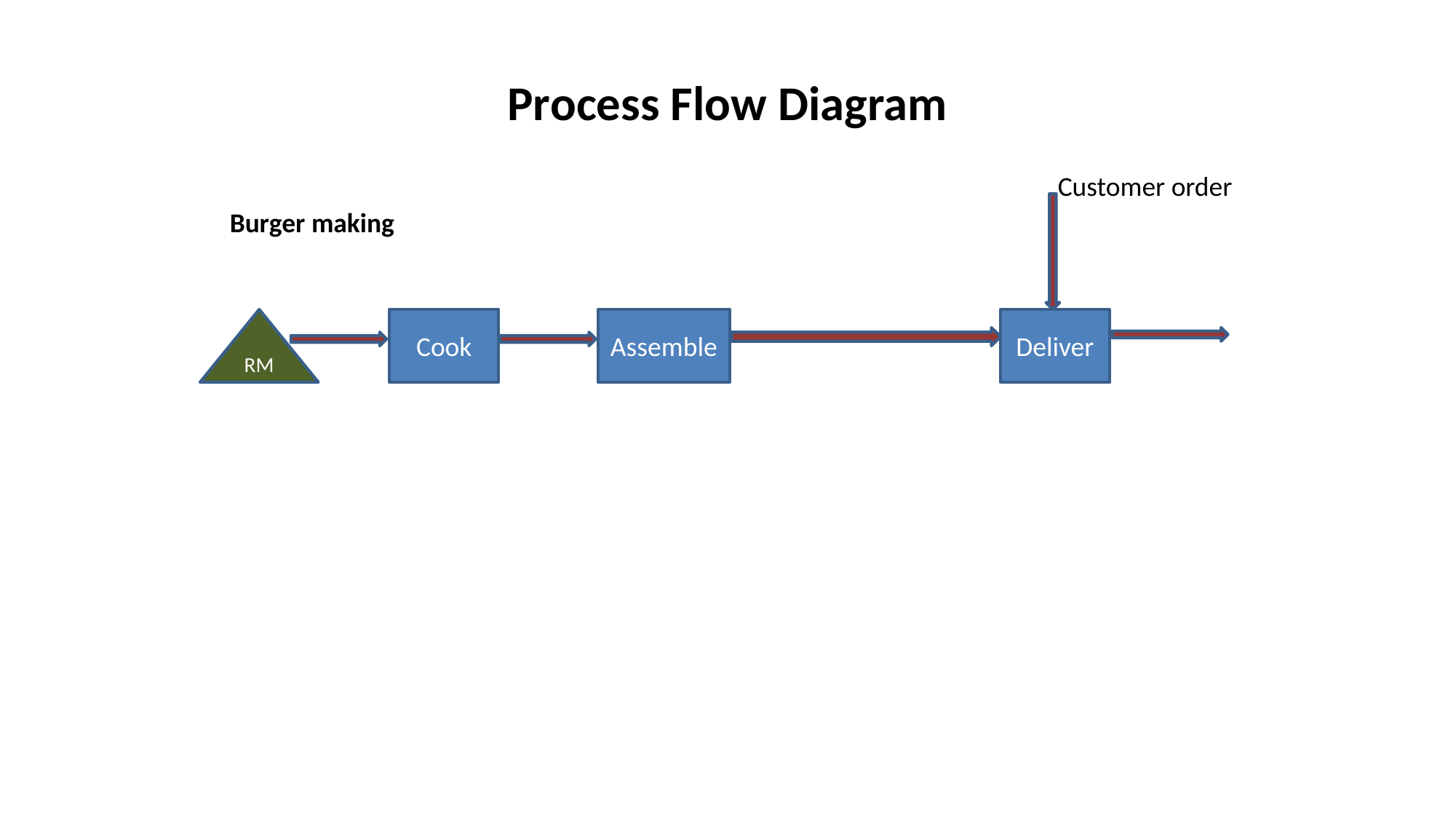

# Process Flow Diagram
Customer order
Burger making

RM
Cook
Assemble
Deliver